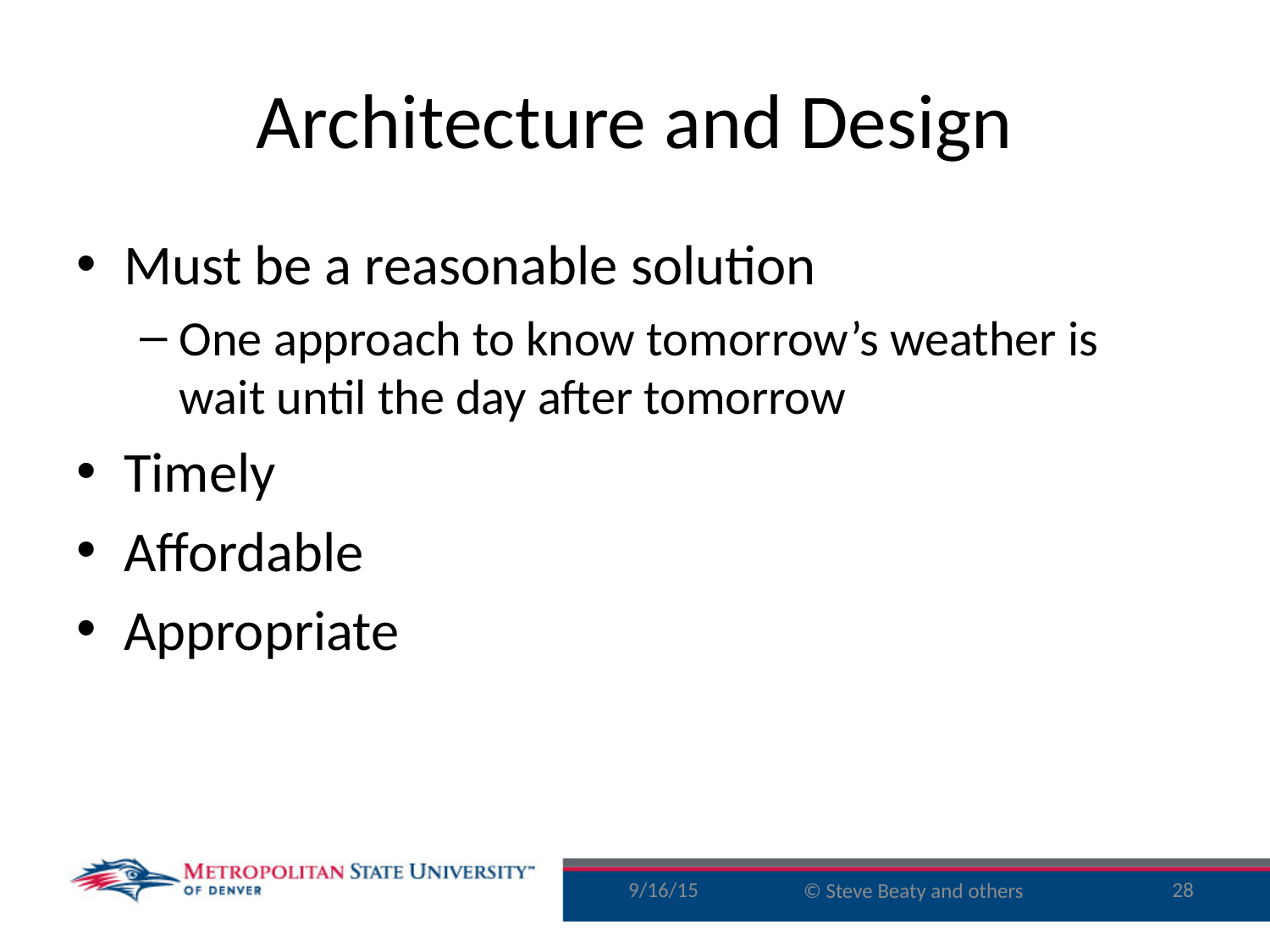

# Architecture and Design
Must be a reasonable solution
One approach to know tomorrow’s weather is wait until the day after tomorrow
Timely
Affordable
Appropriate
9/16/15
28
© Steve Beaty and others